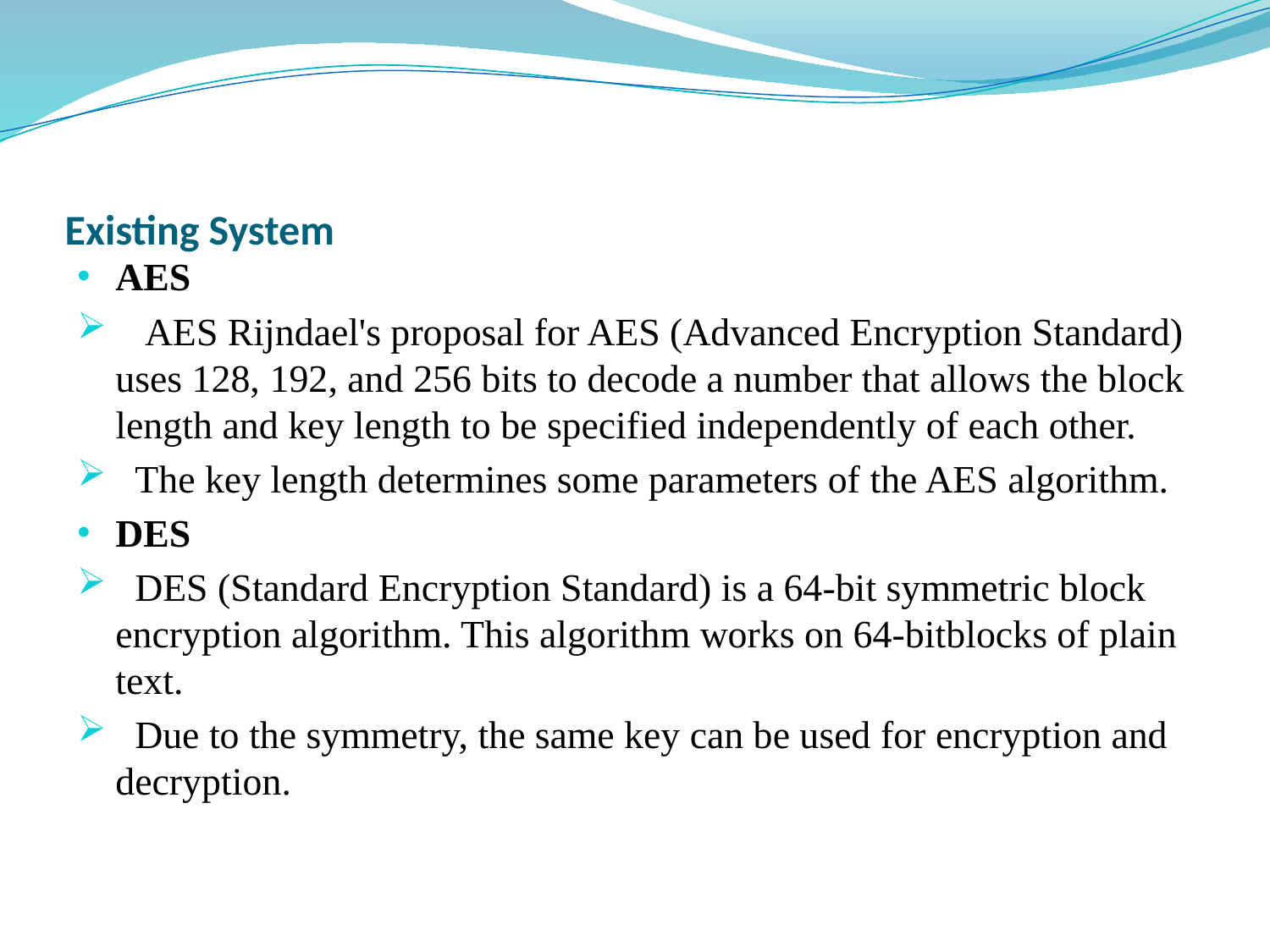

# Existing System
AES
   AES Rijndael's proposal for AES (Advanced Encryption Standard)  uses 128, 192, and 256 bits to decode a number that allows the block length and key length to be specified independently of each other.
  The key length determines some parameters of the AES algorithm.
DES
  DES (Standard Encryption Standard) is a 64-bit symmetric block encryption algorithm. This algorithm works on 64-bitblocks of plain text.
  Due to the symmetry, the same key can be used for encryption and decryption.